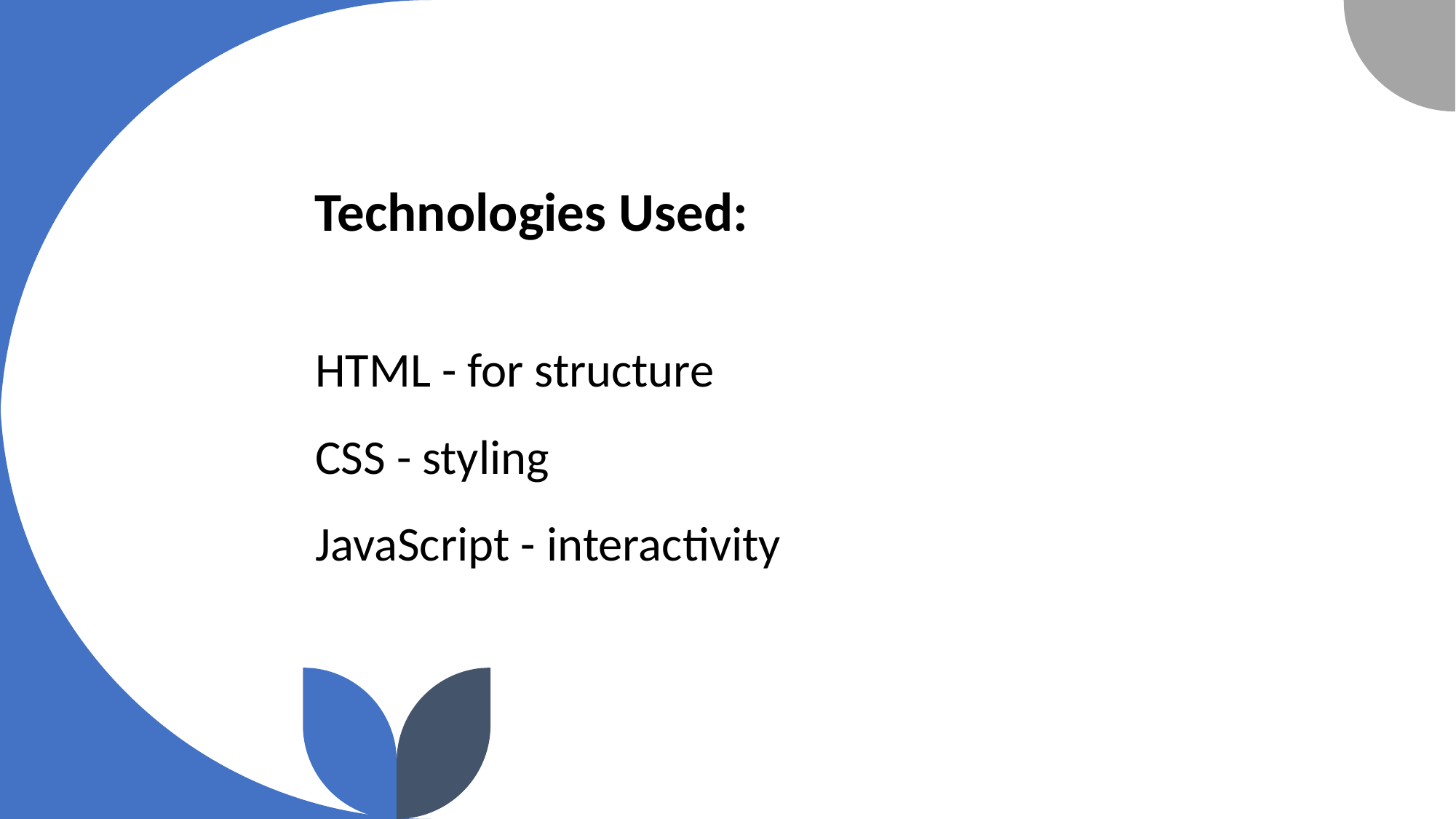

Technologies Used:
# HTML - for structure CSS - styling JavaScript - interactivity